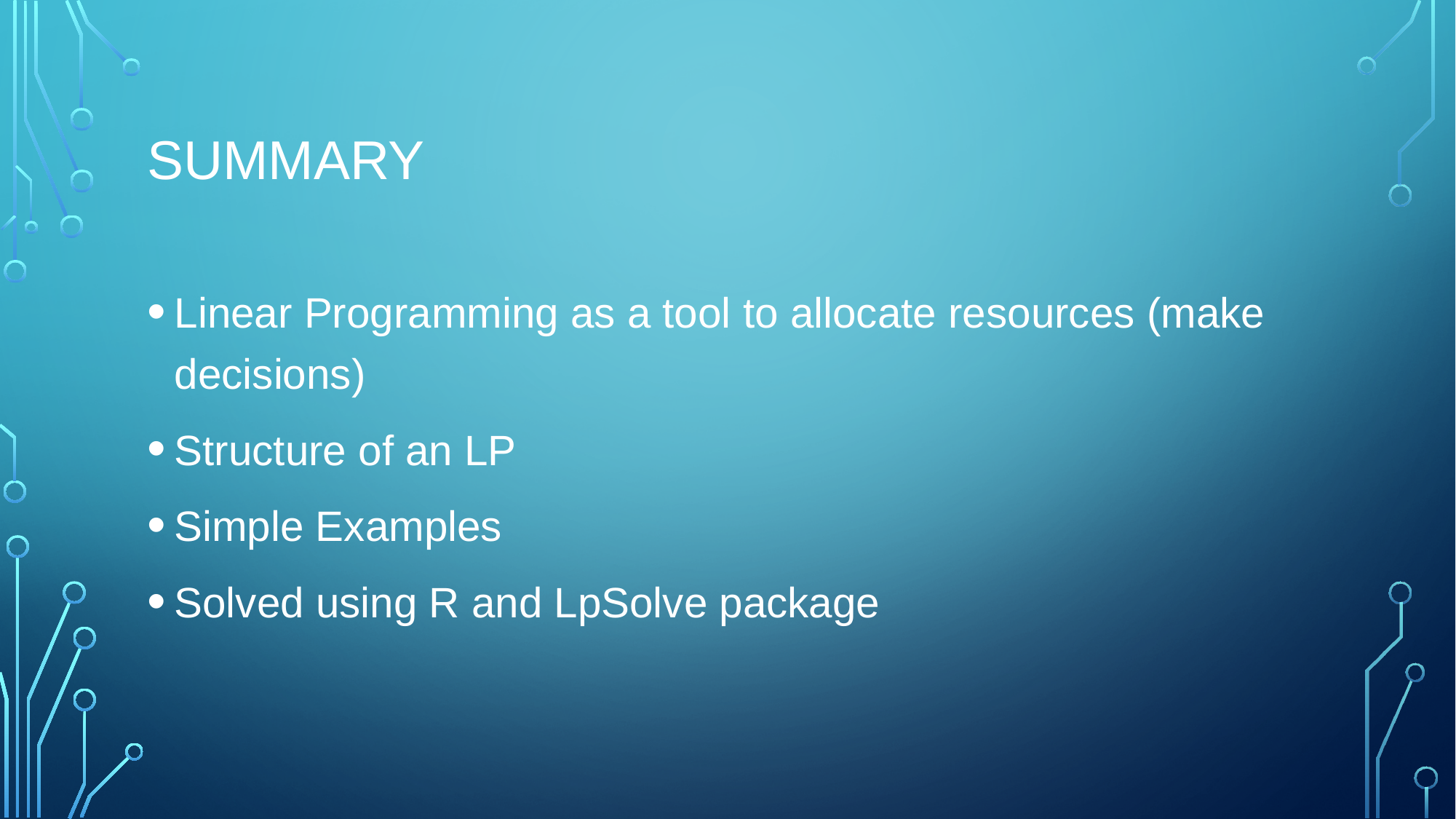

# Summary
Linear Programming as a tool to allocate resources (make decisions)
Structure of an LP
Simple Examples
Solved using R and LpSolve package